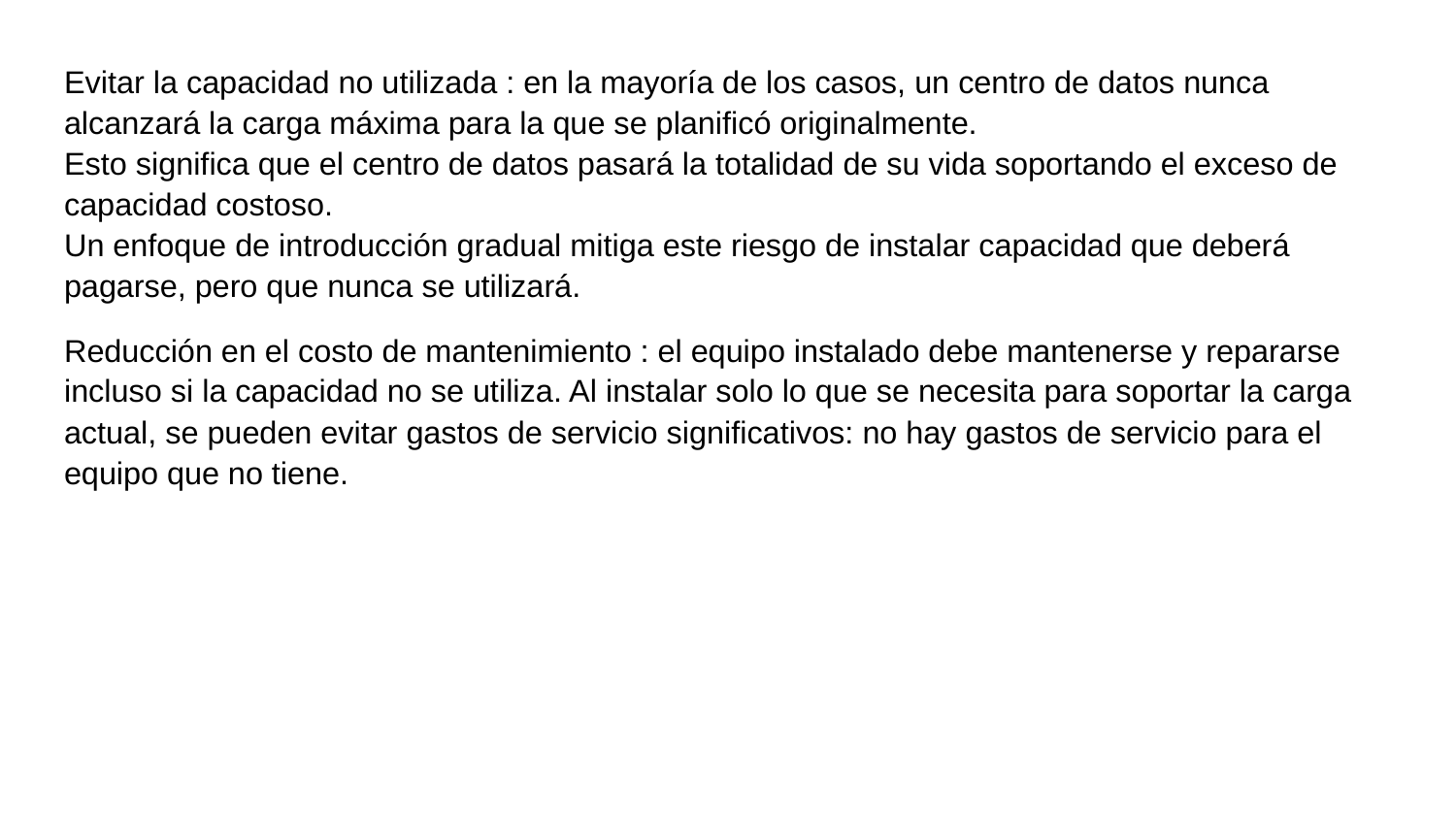

Evitar la capacidad no utilizada : en la mayoría de los casos, un centro de datos nunca alcanzará la carga máxima para la que se planificó originalmente.                                         Esto significa que el centro de datos pasará la totalidad de su vida soportando el exceso de capacidad costoso.                                                                                                                     Un enfoque de introducción gradual mitiga este riesgo de instalar capacidad que deberá pagarse, pero que nunca se utilizará.
Reducción en el costo de mantenimiento : el equipo instalado debe mantenerse y repararse incluso si la capacidad no se utiliza. Al instalar solo lo que se necesita para soportar la carga actual, se pueden evitar gastos de servicio significativos: no hay gastos de servicio para el equipo que no tiene.

#